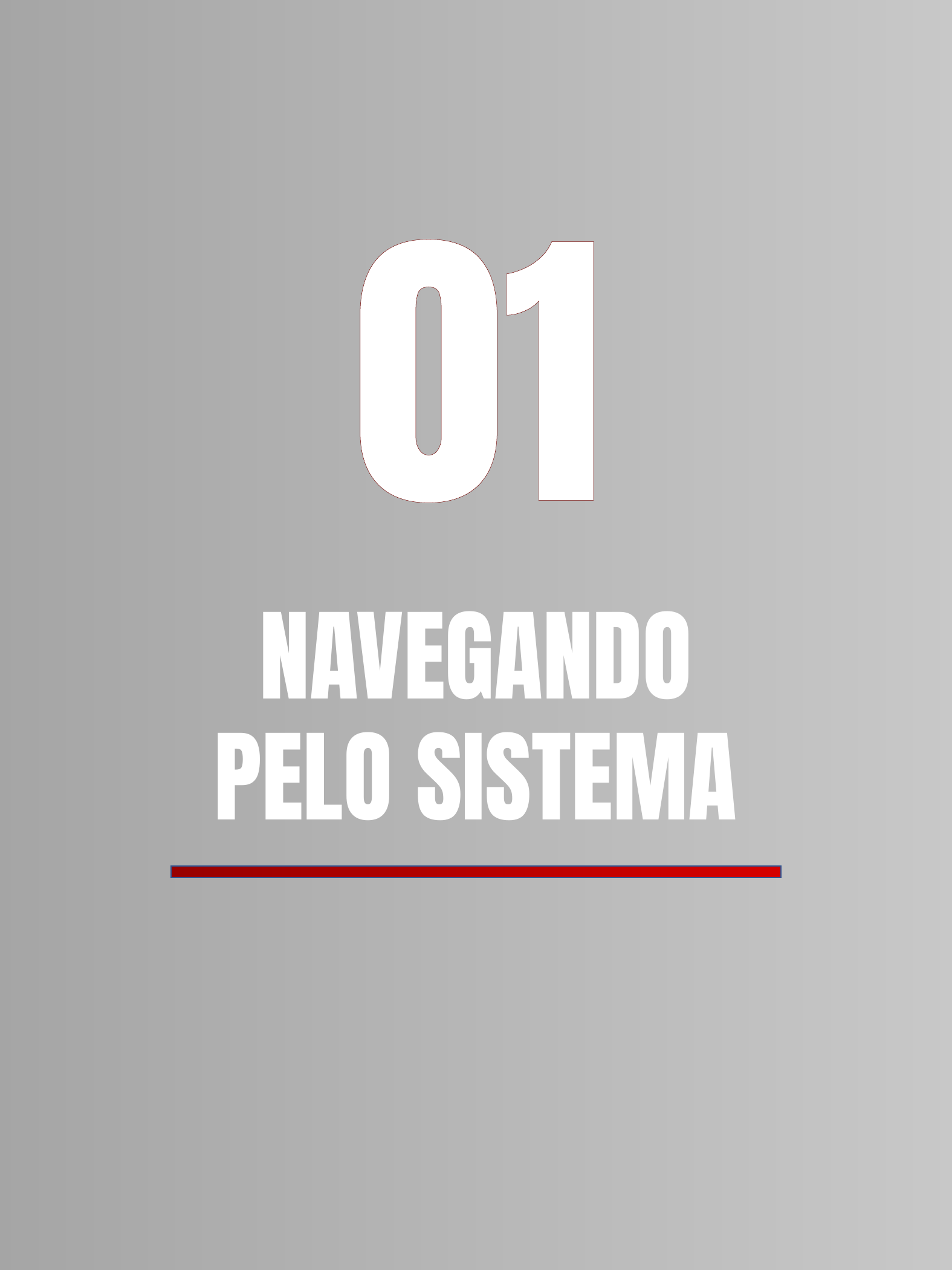

01
NAVEGANDO PELO SISTEMA

COMANDOS LINUX - MARCELO FERREIRA
3